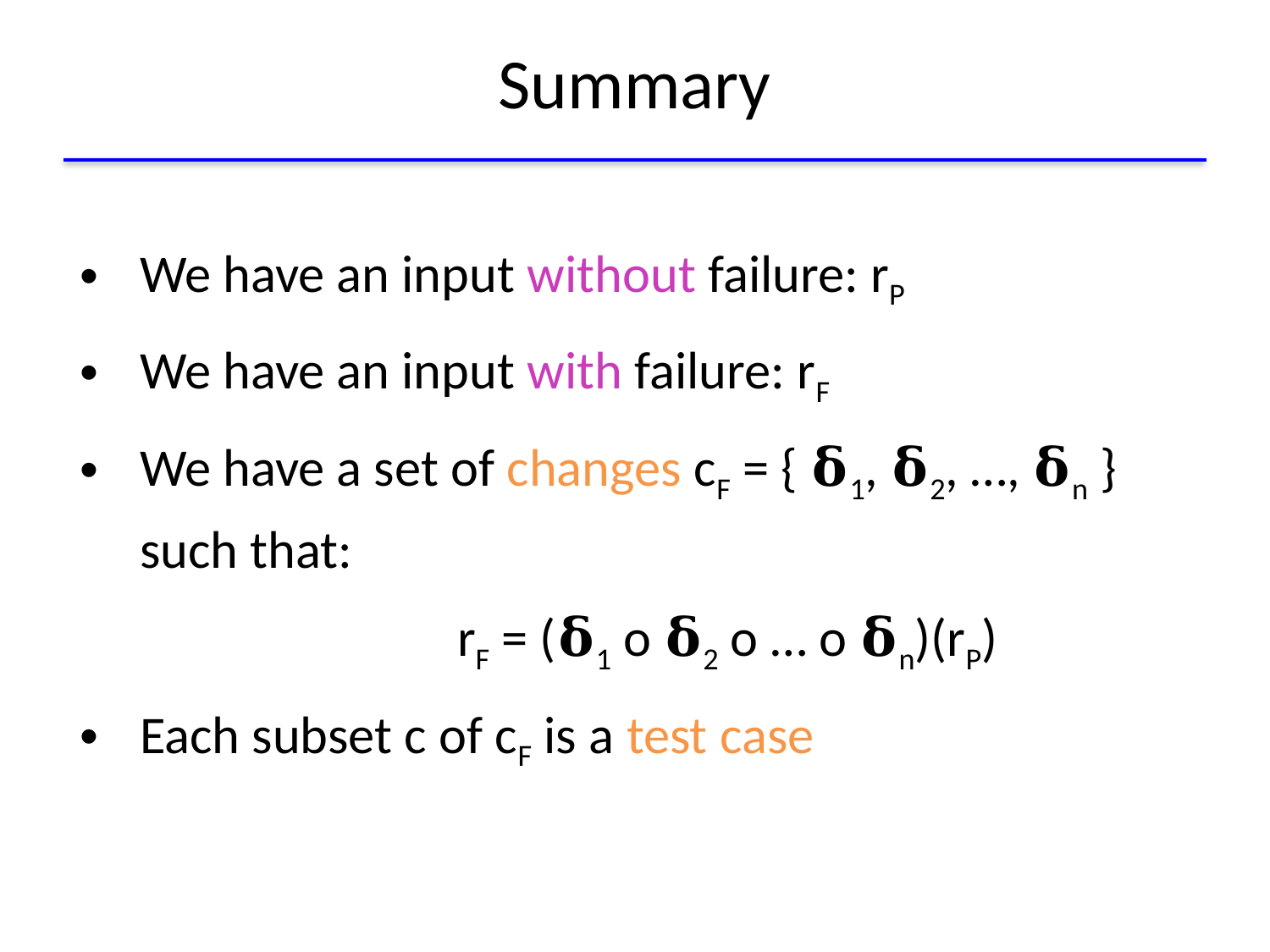

# Summary
We have an input without failure: rP
We have an input with failure: rF
We have a set of changes cF = { 𝛅1, 𝛅2, …, 𝛅n }
such that:
			rF = (𝛅1 o 𝛅2 o … o 𝛅n)(rP)
Each subset c of cF is a test case